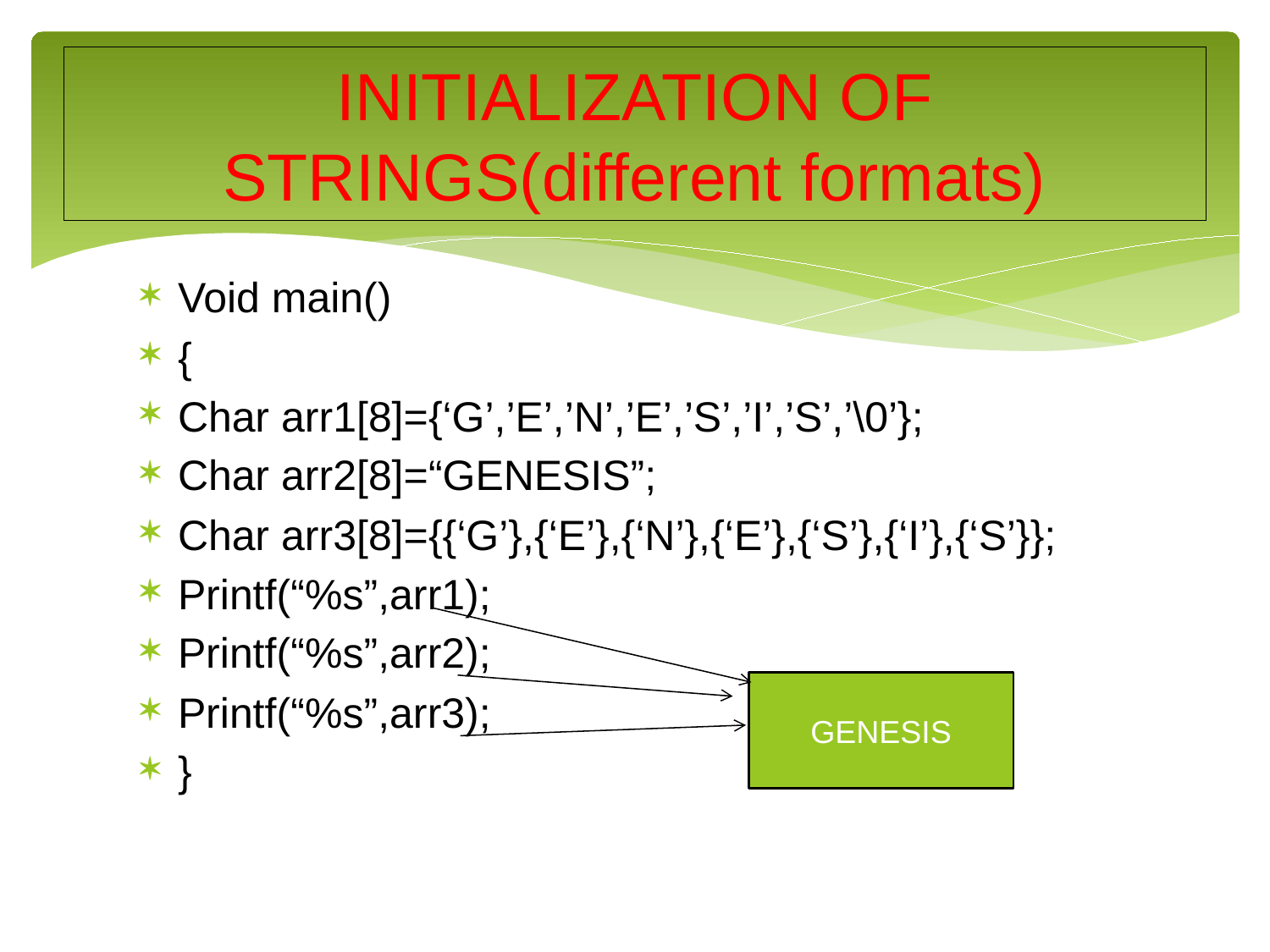

# INITIALIZATION OF STRINGS(different formats)
Void main()
{
Char arr1[8]={‘G’,’E’,’N’,’E’,’S’,’I’,’S’,’\0’};
Char arr2[8]=“GENESIS”;
Char arr3[8]={{‘G’},{‘E’},{‘N’},{‘E’},{‘S’},{‘I’},{‘S’}};
Printf(“%s”,arr1);
Printf(“%s”,arr2);
Printf(“%s”,arr3);
}

GENESIS